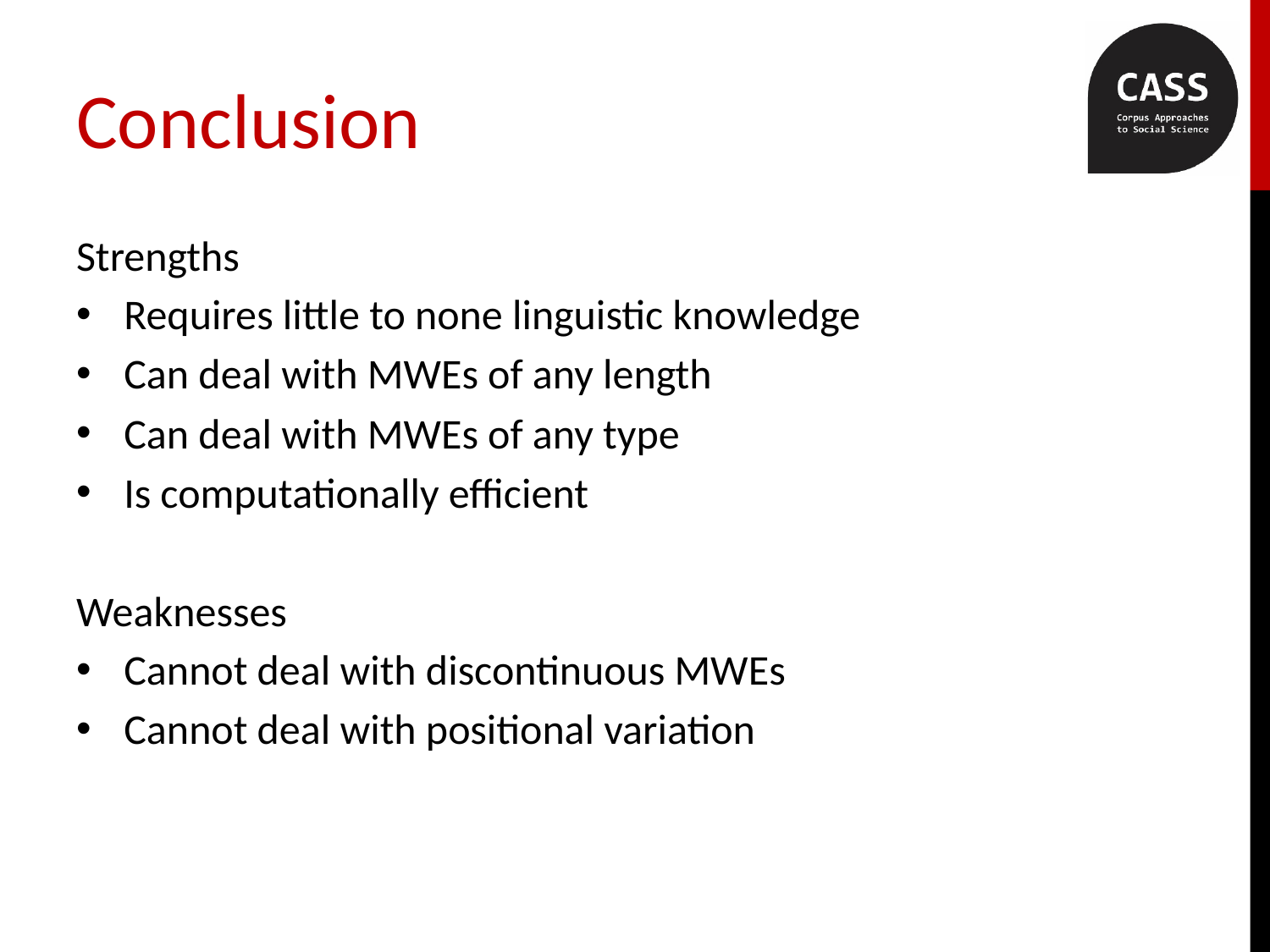

# Conclusion
Strengths
Requires little to none linguistic knowledge
Can deal with MWEs of any length
Can deal with MWEs of any type
Is computationally efficient

Weaknesses
Cannot deal with discontinuous MWEs
Cannot deal with positional variation